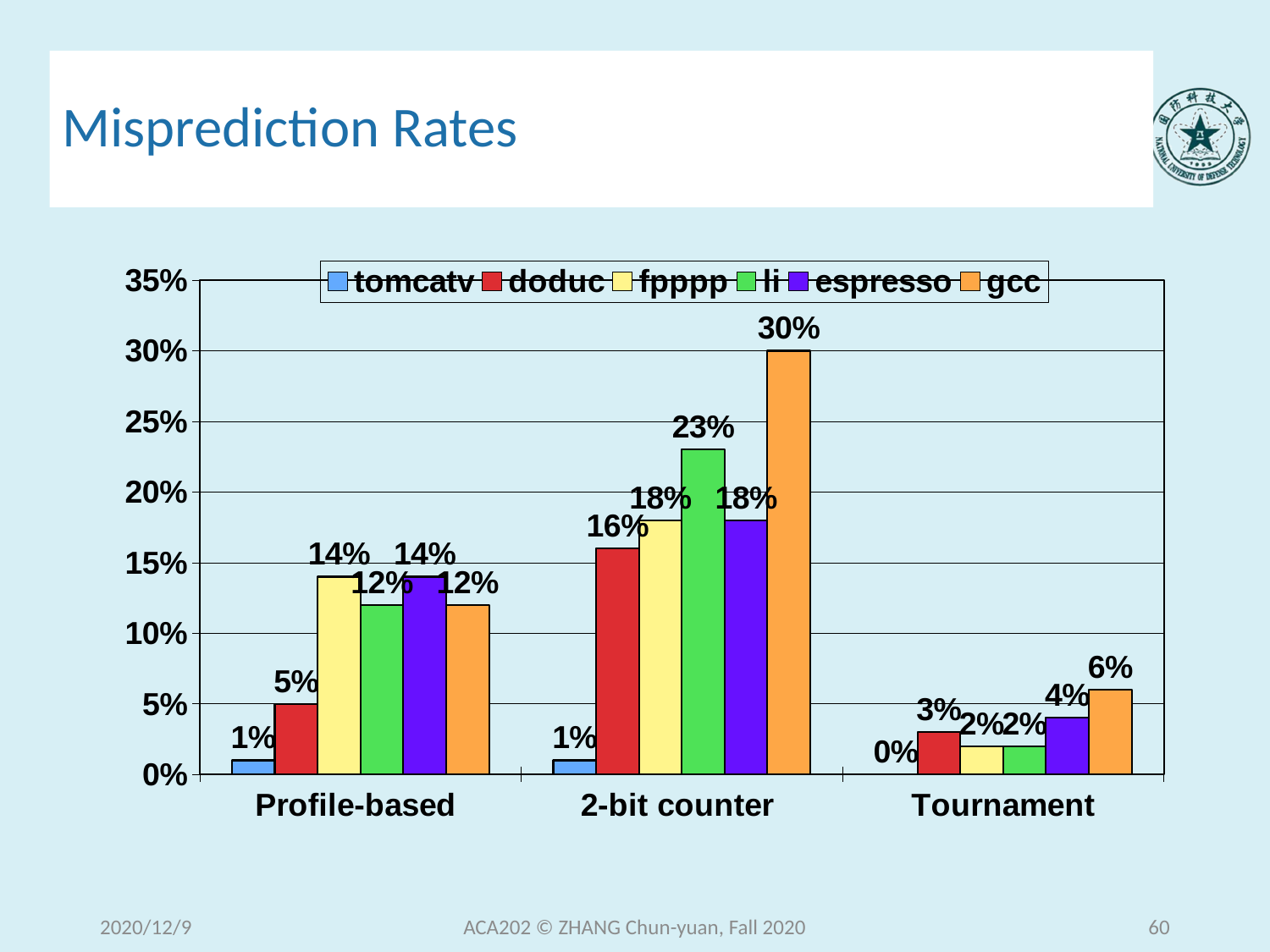

# Misprediction Rates

### Chart

| Category | tomcatv | doduc | fpppp | li | espresso | gcc |
|---|---|---|---|---|---|---|
| Profile-based  | 0.01 | 0.05 | 0.14 | 0.12 | 0.14 | 0.12 |
| 2-bit counter  | 0.01 | 0.16 | 0.18 | 0.23 | 0.18 | 0.3 |
| Tournament | 0.0 | 0.03 | 0.02 | 0.02 | 0.04 | 0.06 |
2020/12/9
ACA202 © ZHANG Chun-yuan, Fall 2020
60